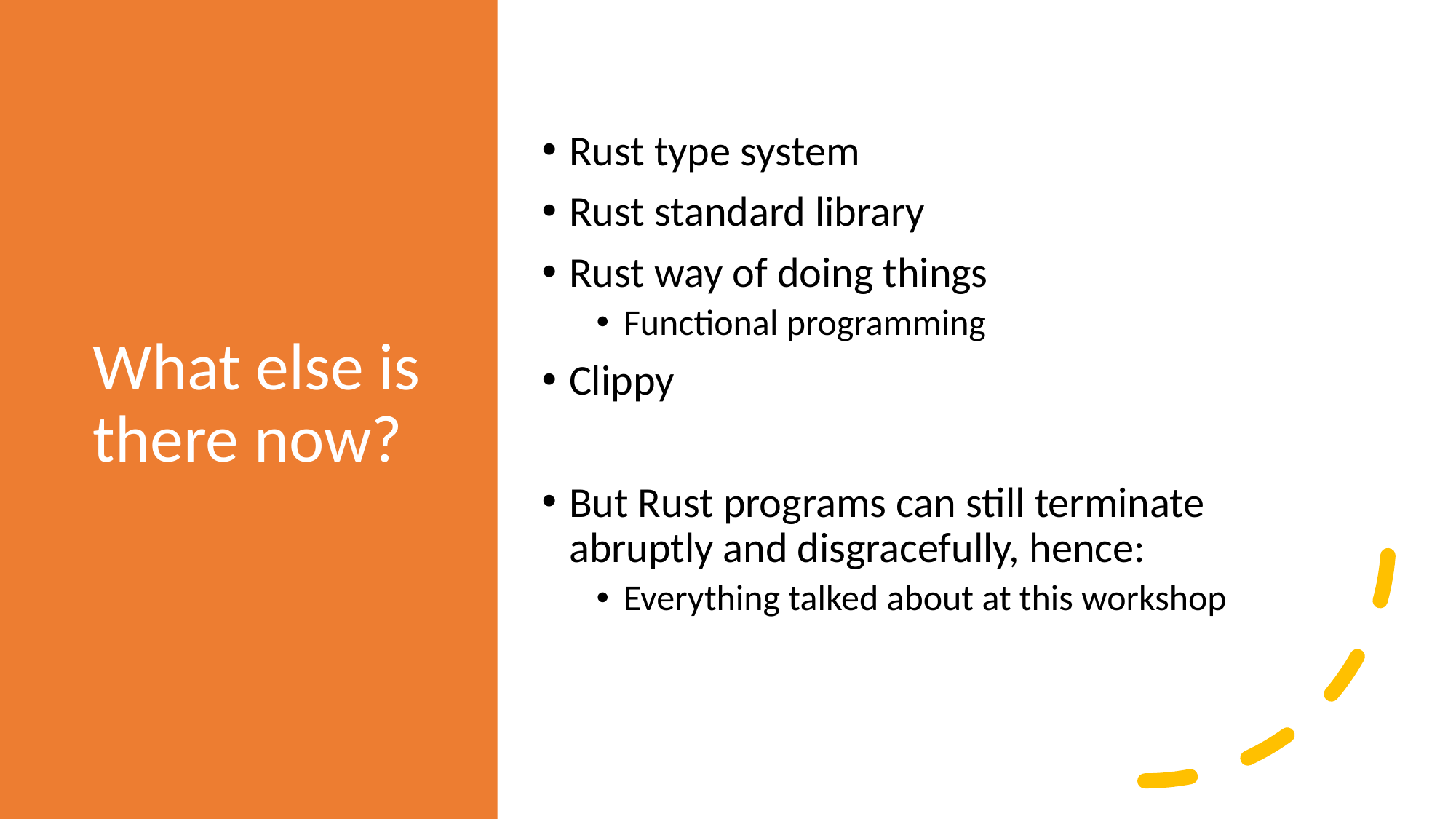

# What else is there now?
Rust type system
Rust standard library
Rust way of doing things
Functional programming
Clippy

But Rust programs can still terminate abruptly and disgracefully, hence:
Everything talked about at this workshop